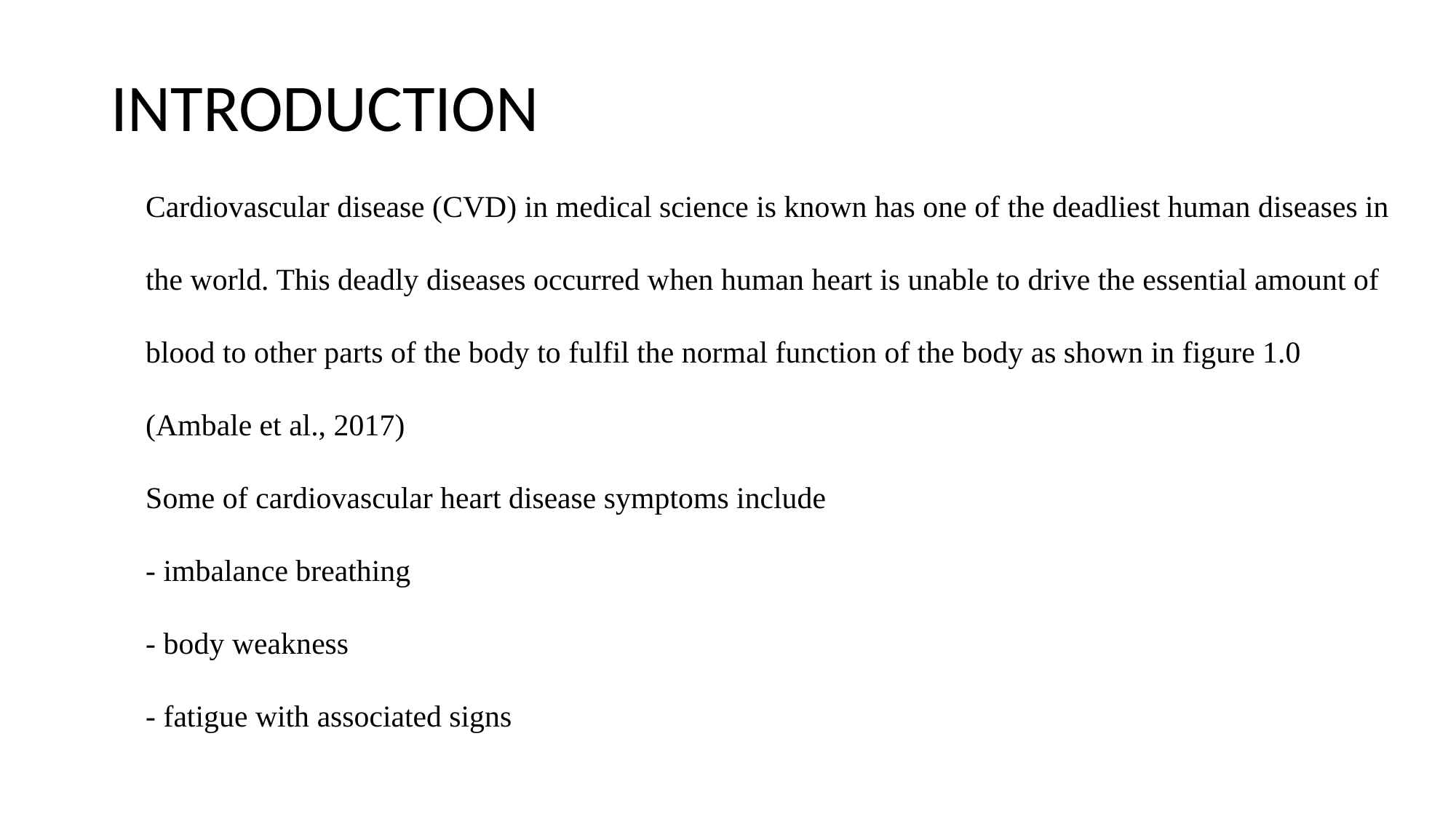

# INTRODUCTION
Cardiovascular disease (CVD) in medical science is known has one of the deadliest human diseases in the world. This deadly diseases occurred when human heart is unable to drive the essential amount of blood to other parts of the body to fulfil the normal function of the body as shown in figure 1.0 (Ambale et al., 2017)
Some of cardiovascular heart disease symptoms include
- imbalance breathing
- body weakness
- fatigue with associated signs